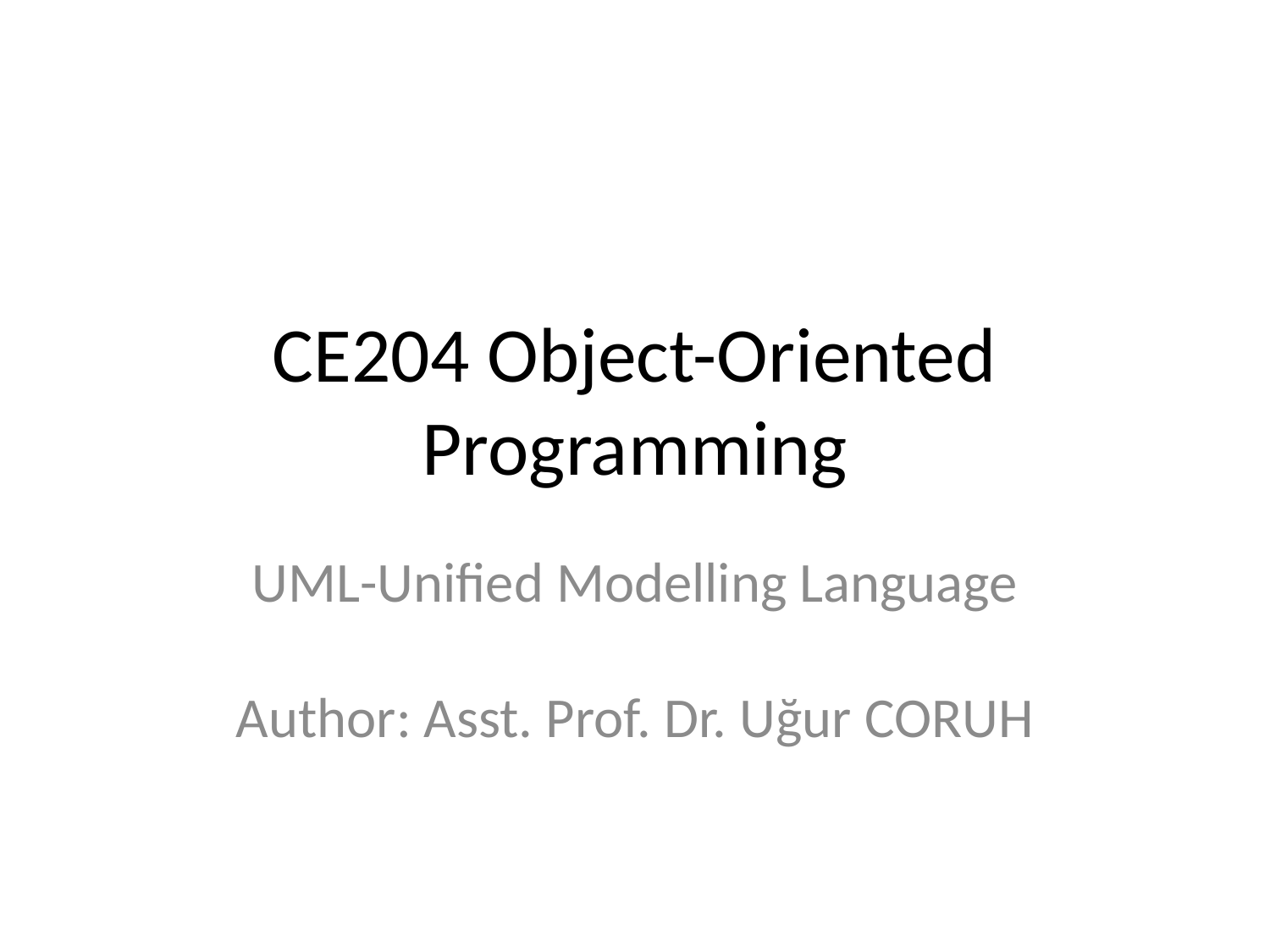

# CE204 Object-Oriented Programming
UML-Unified Modelling Language
Author: Asst. Prof. Dr. Uğur CORUH